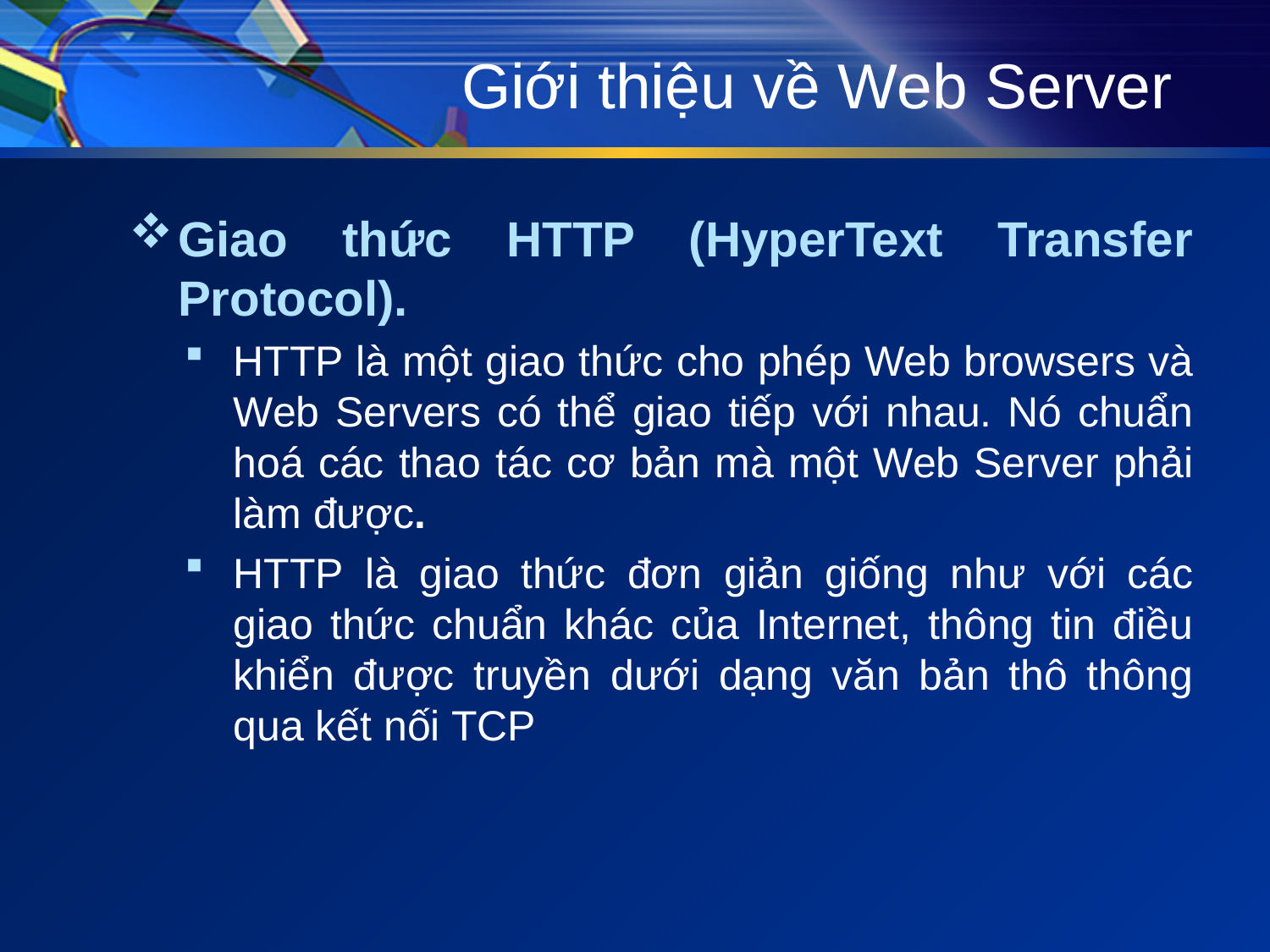

# Giới thiệu về Web Server
Giao thức HTTP (HyperText Transfer Protocol).
HTTP là một giao thức cho phép Web browsers và Web Servers có thể giao tiếp với nhau. Nó chuẩn hoá các thao tác cơ bản mà một Web Server phải làm được.
HTTP là giao thức đơn giản giống như với các giao thức chuẩn khác của Internet, thông tin điều khiển được truyền dưới dạng văn bản thô thông qua kết nối TCP